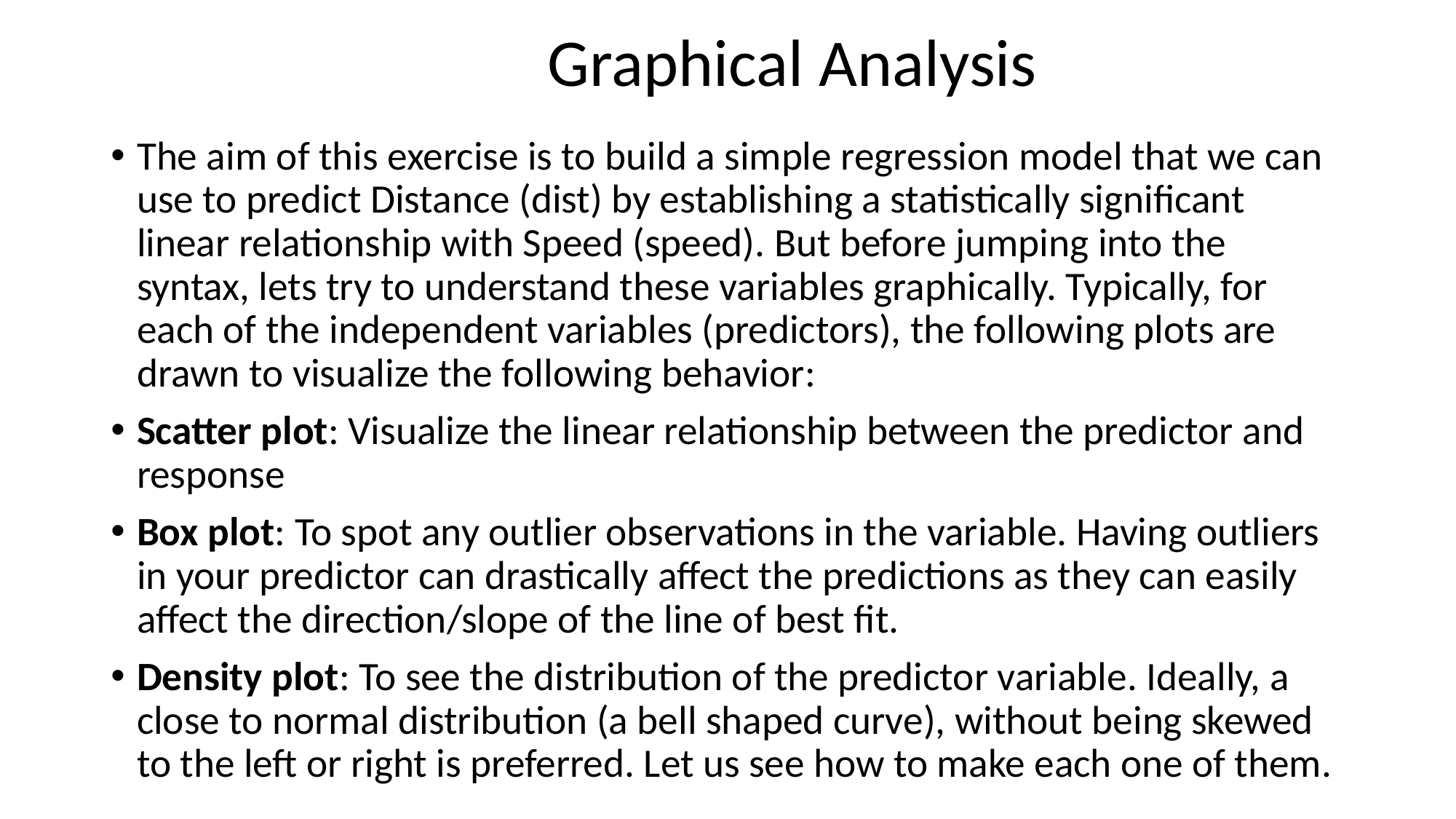

# Graphical Analysis
The aim of this exercise is to build a simple regression model that we can use to predict Distance (dist) by establishing a statistically significant linear relationship with Speed (speed). But before jumping into the syntax, lets try to understand these variables graphically. Typically, for each of the independent variables (predictors), the following plots are drawn to visualize the following behavior:
Scatter plot: Visualize the linear relationship between the predictor and response
Box plot: To spot any outlier observations in the variable. Having outliers in your predictor can drastically affect the predictions as they can easily affect the direction/slope of the line of best fit.
Density plot: To see the distribution of the predictor variable. Ideally, a close to normal distribution (a bell shaped curve), without being skewed to the left or right is preferred. Let us see how to make each one of them.